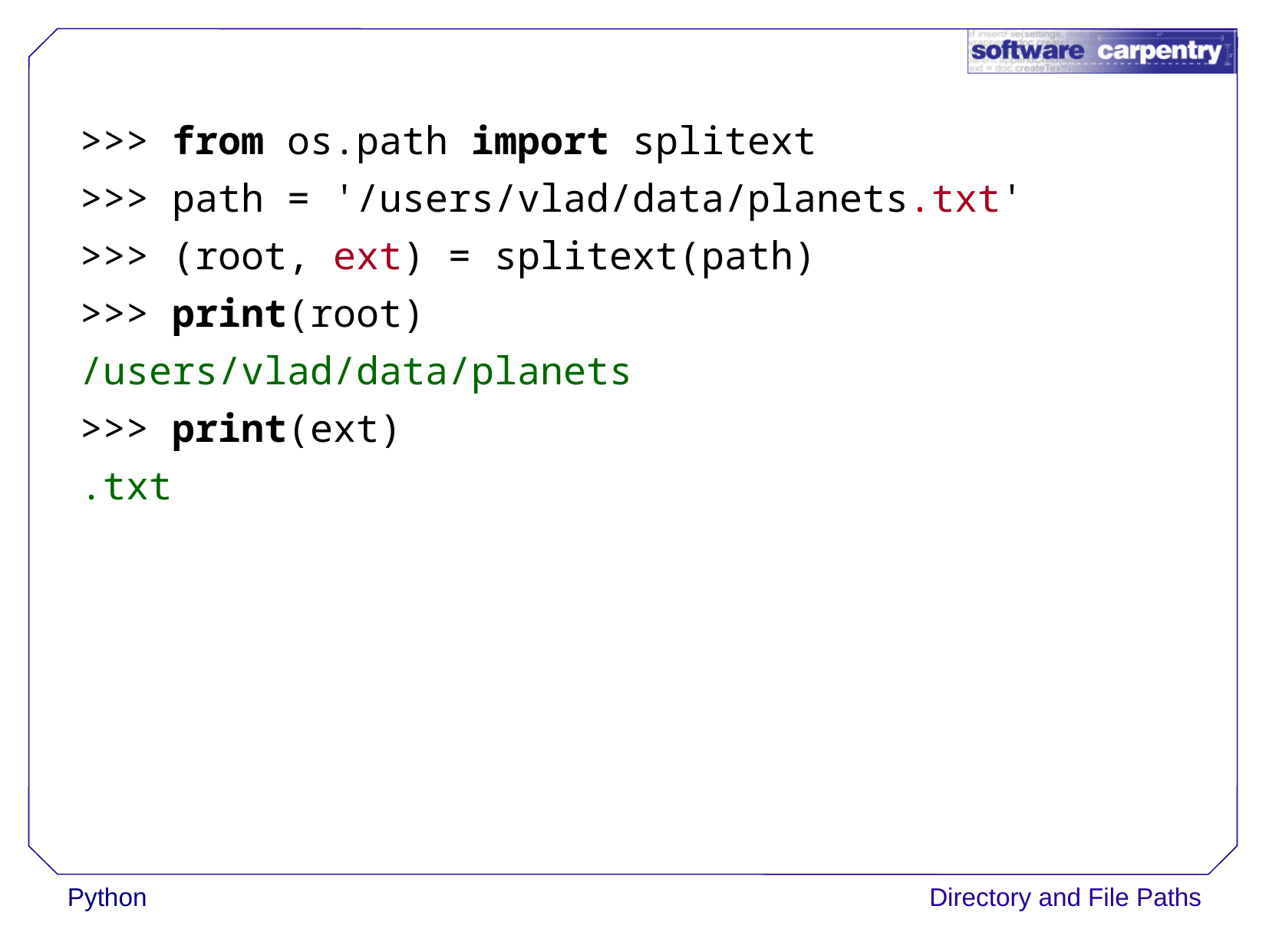

>>> from os.path import splitext
>>> path = '/users/vlad/data/planets.txt'
>>> (root, ext) = splitext(path)
>>> print(root)
/users/vlad/data/planets
>>> print(ext)
.txt